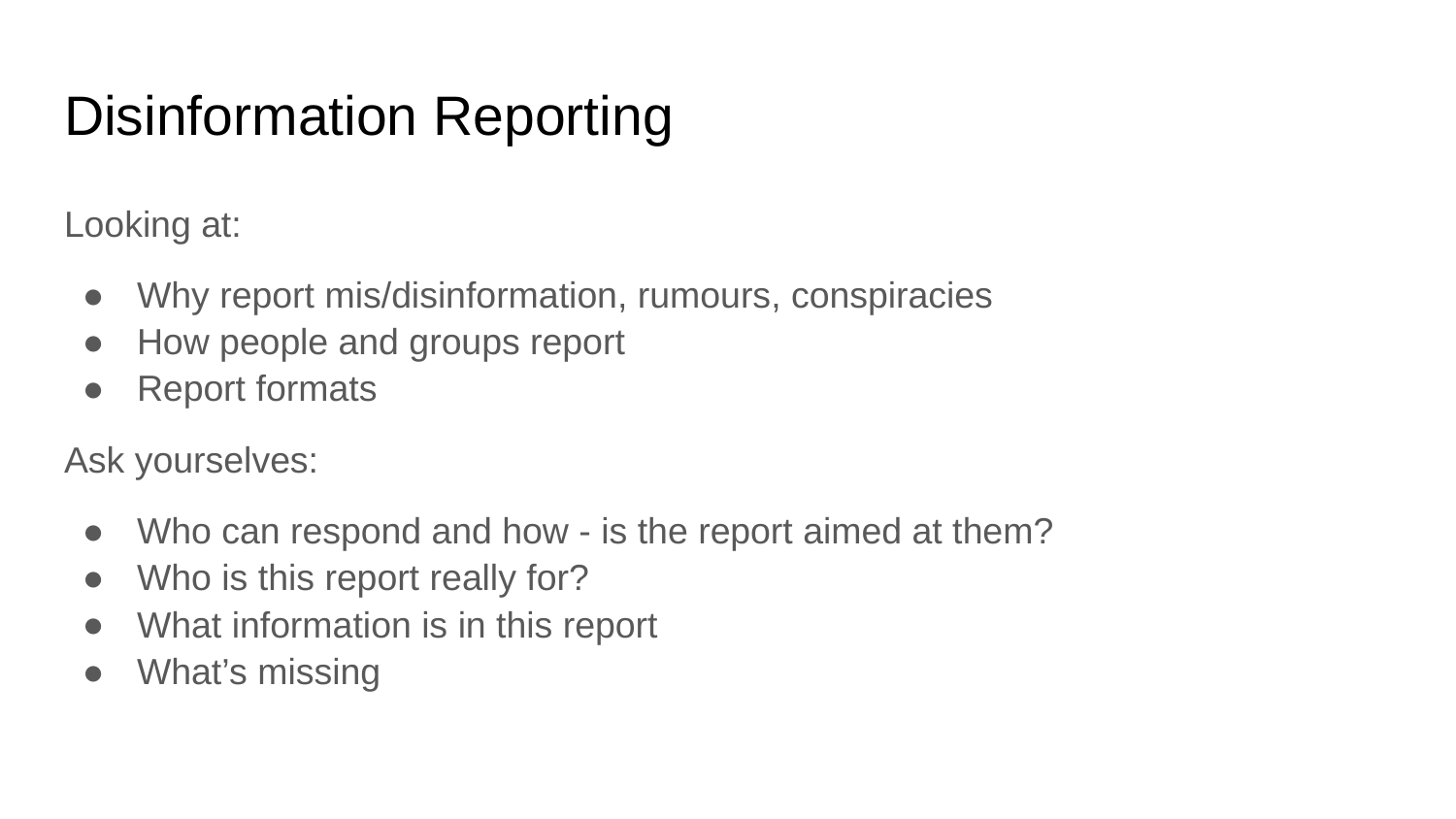

# Disinformation Reporting
Looking at:
Why report mis/disinformation, rumours, conspiracies
How people and groups report
Report formats
Ask yourselves:
Who can respond and how - is the report aimed at them?
Who is this report really for?
What information is in this report
What’s missing